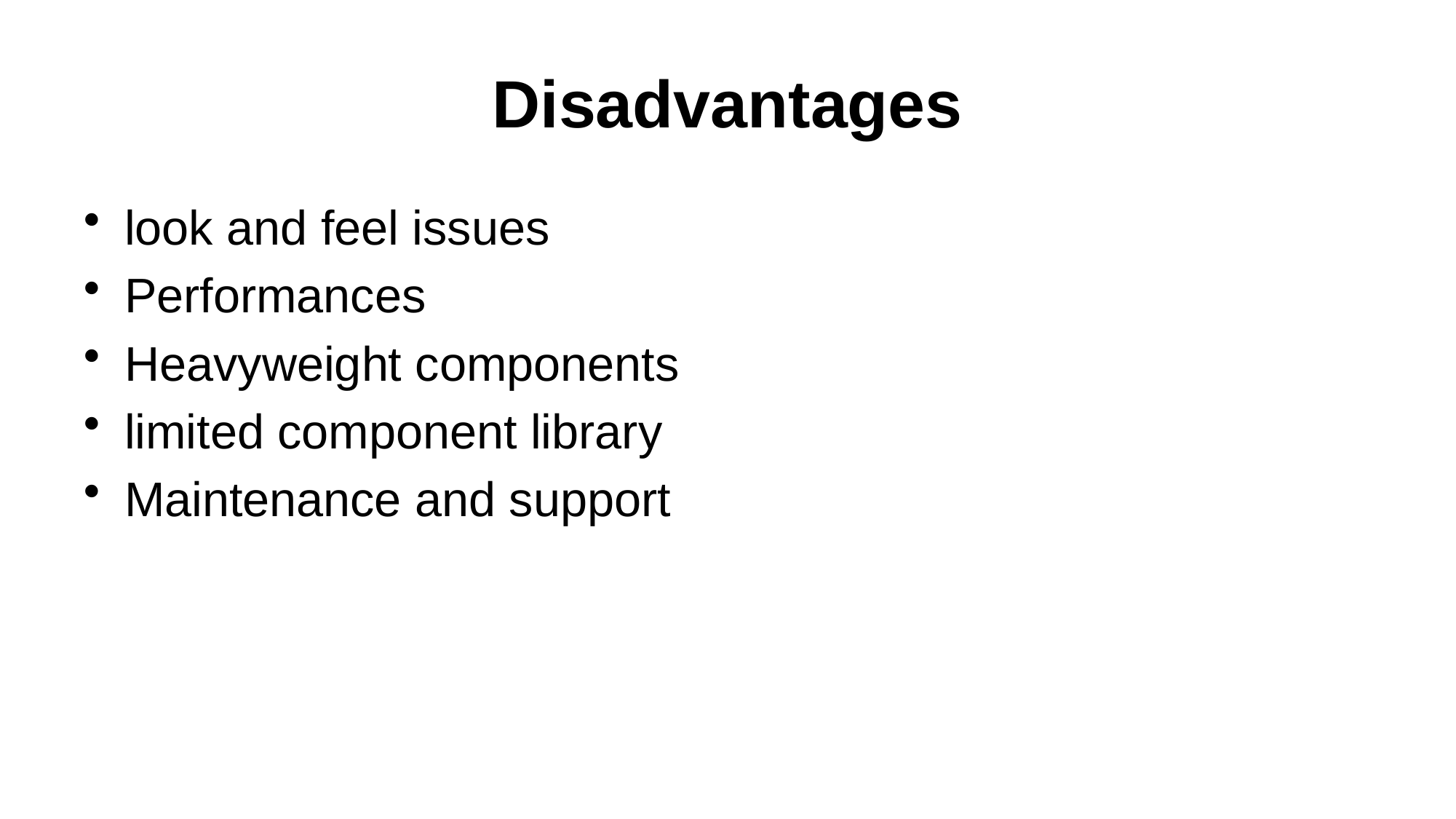

# Disadvantages
look and feel issues
Performances
Heavyweight components
limited component library
Maintenance and support